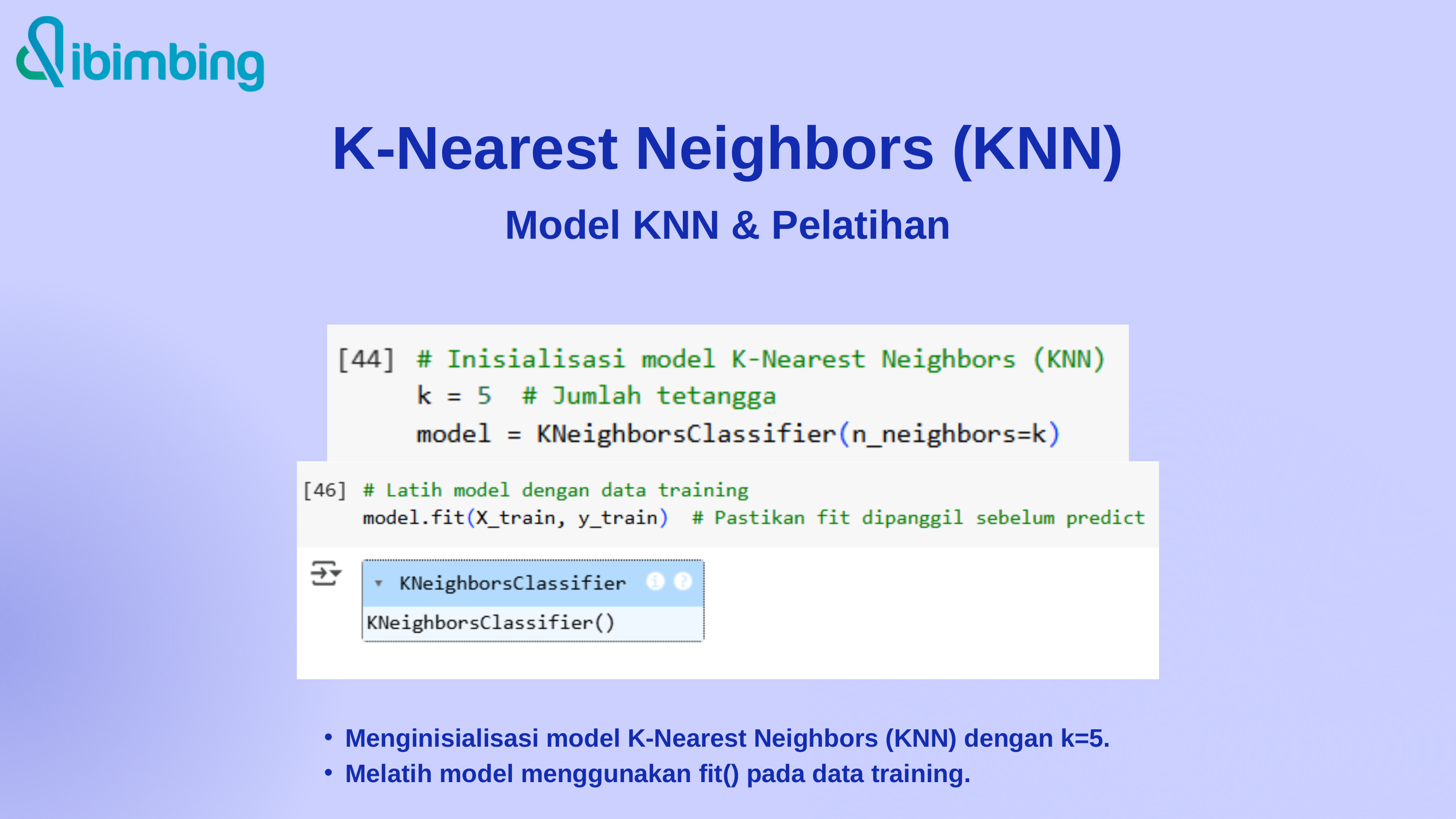

K-Nearest Neighbors (KNN)
Model KNN & Pelatihan

Menginisialisasi model K-Nearest Neighbors (KNN) dengan k=5.
Melatih model menggunakan fit() pada data training.